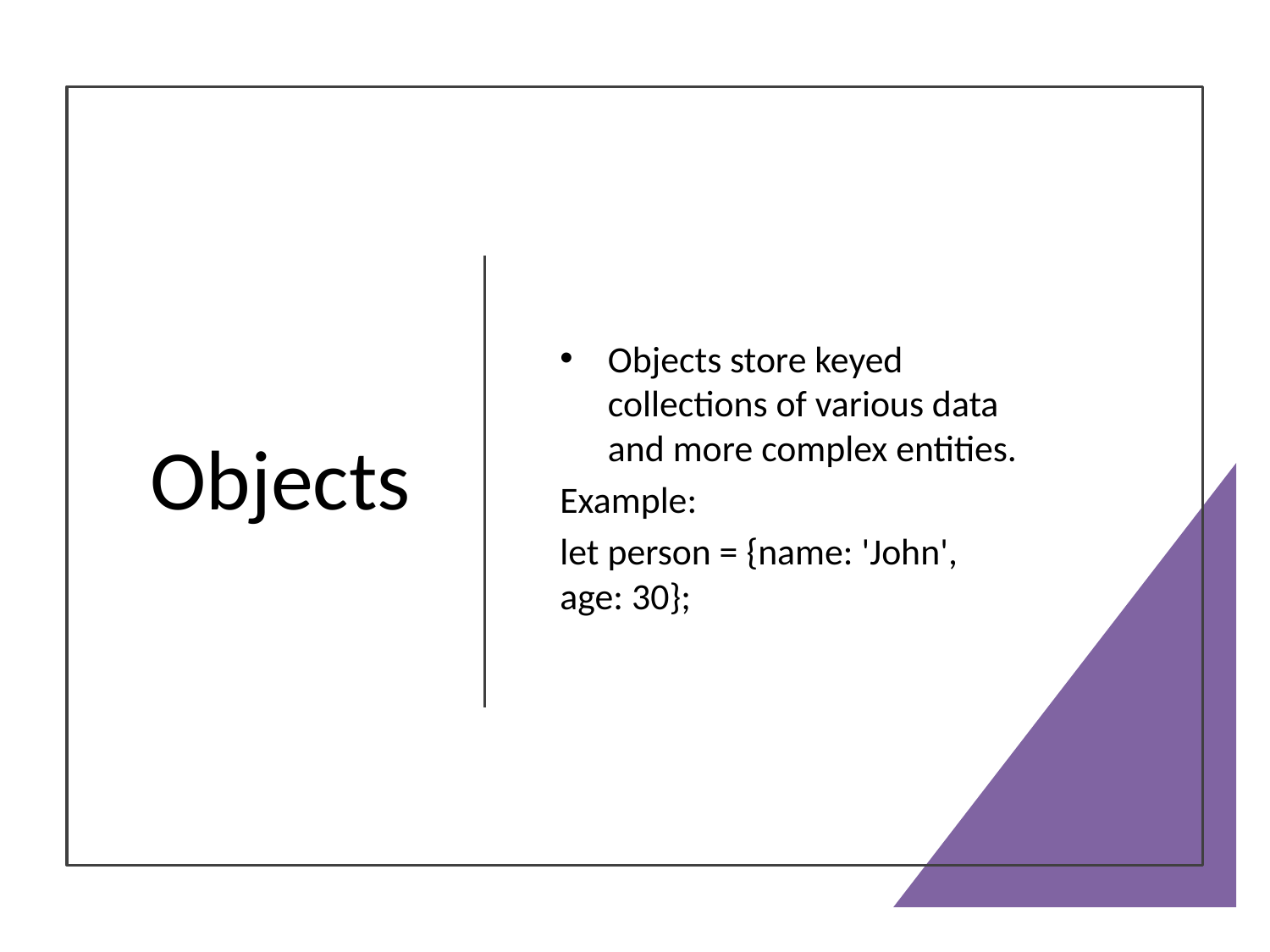

# Objects
Objects store keyed collections of various data and more complex entities.
Example:
let person = {name: 'John', age: 30};